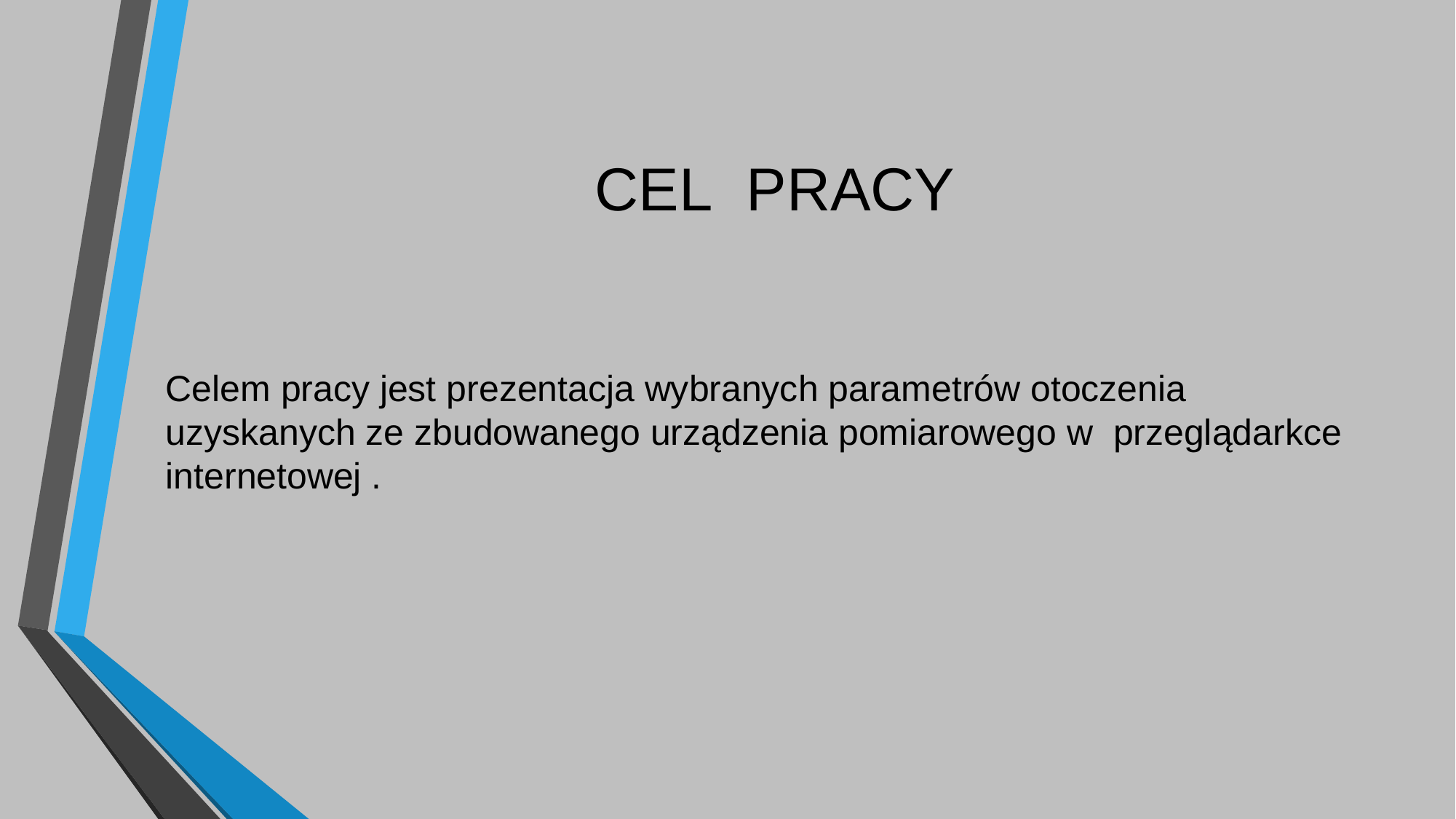

# CEL  PRACY
Celem pracy jest prezentacja wybranych parametrów otoczenia uzyskanych ze zbudowanego urządzenia pomiarowego w  przeglądarkce internetowej .